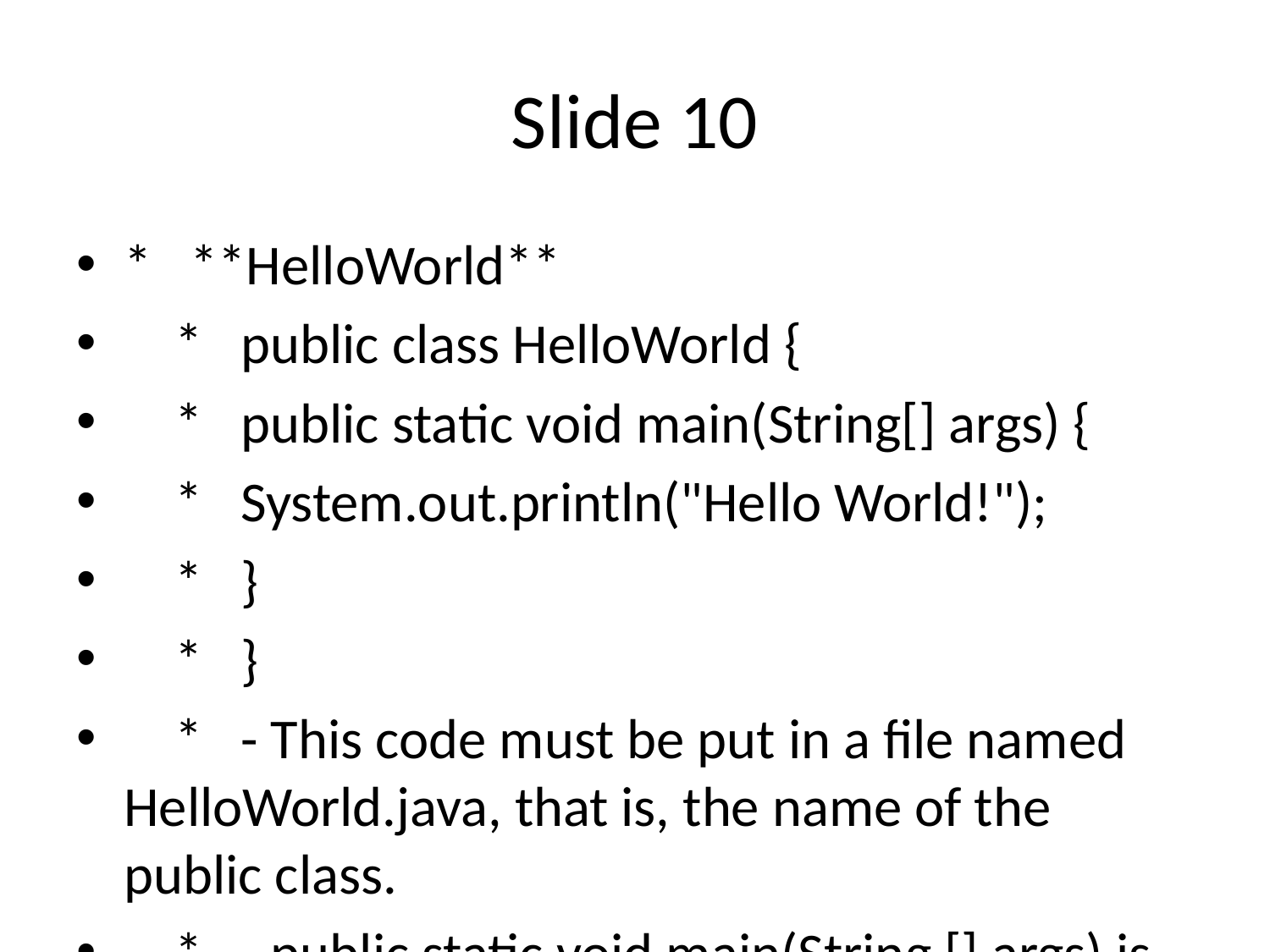

# Slide 10
*   **HelloWorld**
    *   public class HelloWorld {
    *   public static void main(String[] args) {
    *   System.out.println("Hello World!");
    *   }
    *   }
    *   - This code must be put in a file named HelloWorld.java, that is, the name of the public class.
    *   - public static void main(String [] args) is the main function to be executed first (at most one such function must be given).